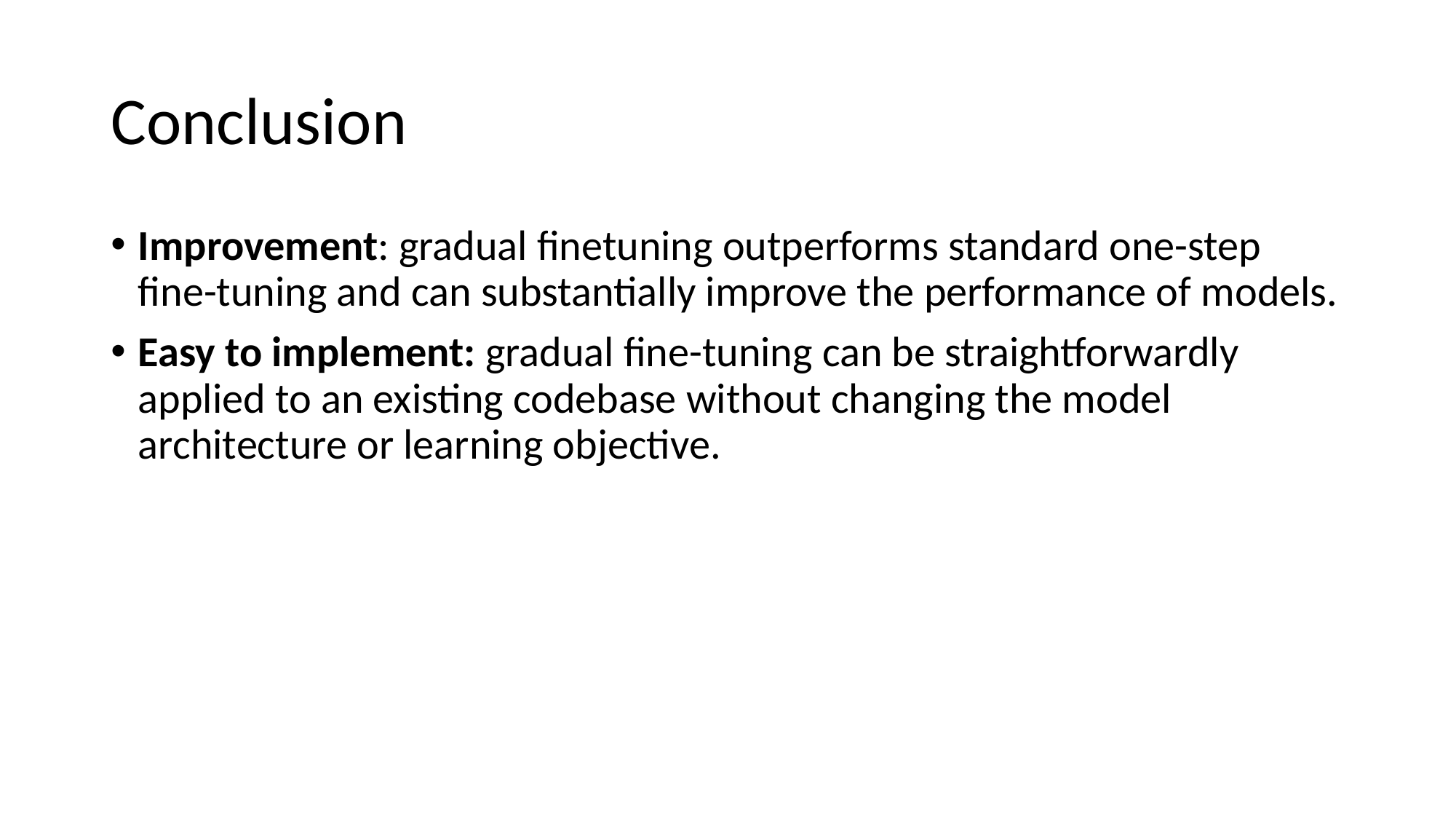

# Conclusion
Improvement: gradual finetuning outperforms standard one-step fine-tuning and can substantially improve the performance of models.
Easy to implement: gradual fine-tuning can be straightforwardly applied to an existing codebase without changing the model architecture or learning objective.